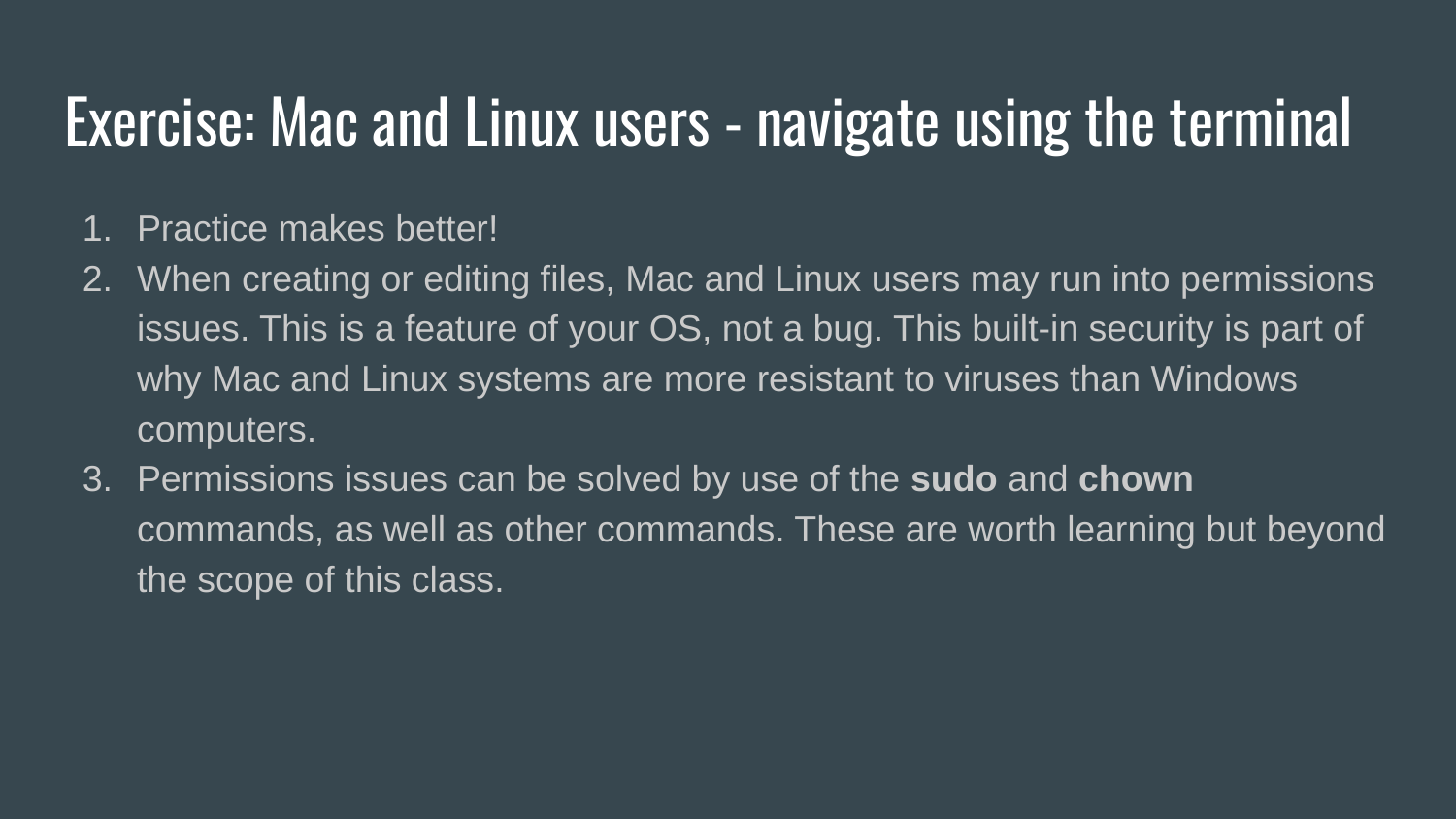

# Exercise: Mac and Linux users - navigate using the terminal
Practice makes better!
When creating or editing files, Mac and Linux users may run into permissions issues. This is a feature of your OS, not a bug. This built-in security is part of why Mac and Linux systems are more resistant to viruses than Windows computers.
Permissions issues can be solved by use of the sudo and chown commands, as well as other commands. These are worth learning but beyond the scope of this class.